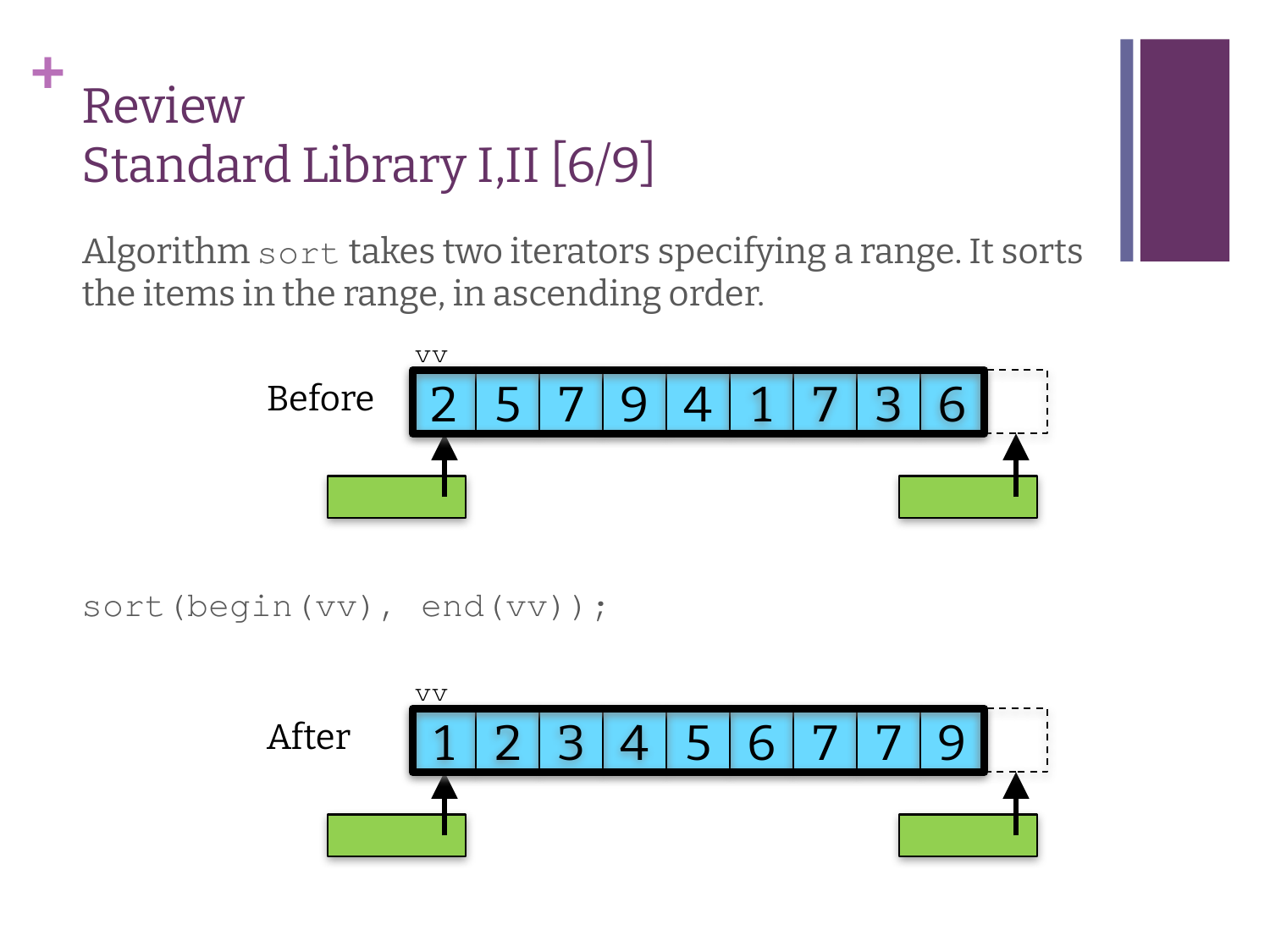

# Review Standard Library I,II [6/9]
Algorithm sort takes two iterators specifying a range. It sorts the items in the range, in ascending order.

sort(begin(vv), end(vv));
vv
Before
2

5
7
9
4
1

7

3

6

vv
After
1

2

3

4

5
6
7
7
9